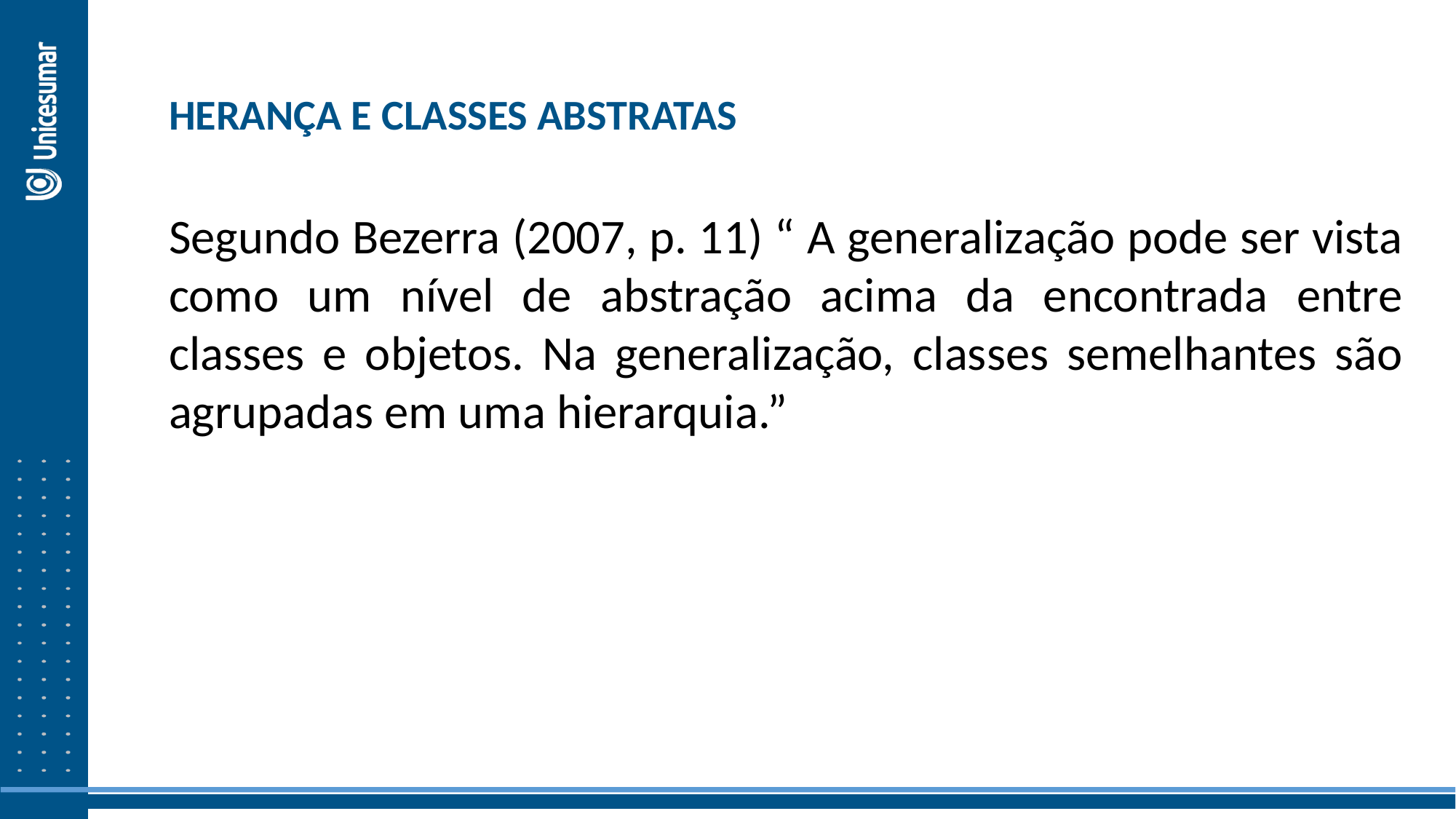

HERANÇA E CLASSES ABSTRATAS
Segundo Bezerra (2007, p. 11) “ A generalização pode ser vista como um nível de abstração acima da encontrada entre classes e objetos. Na generalização, classes semelhantes são agrupadas em uma hierarquia.”